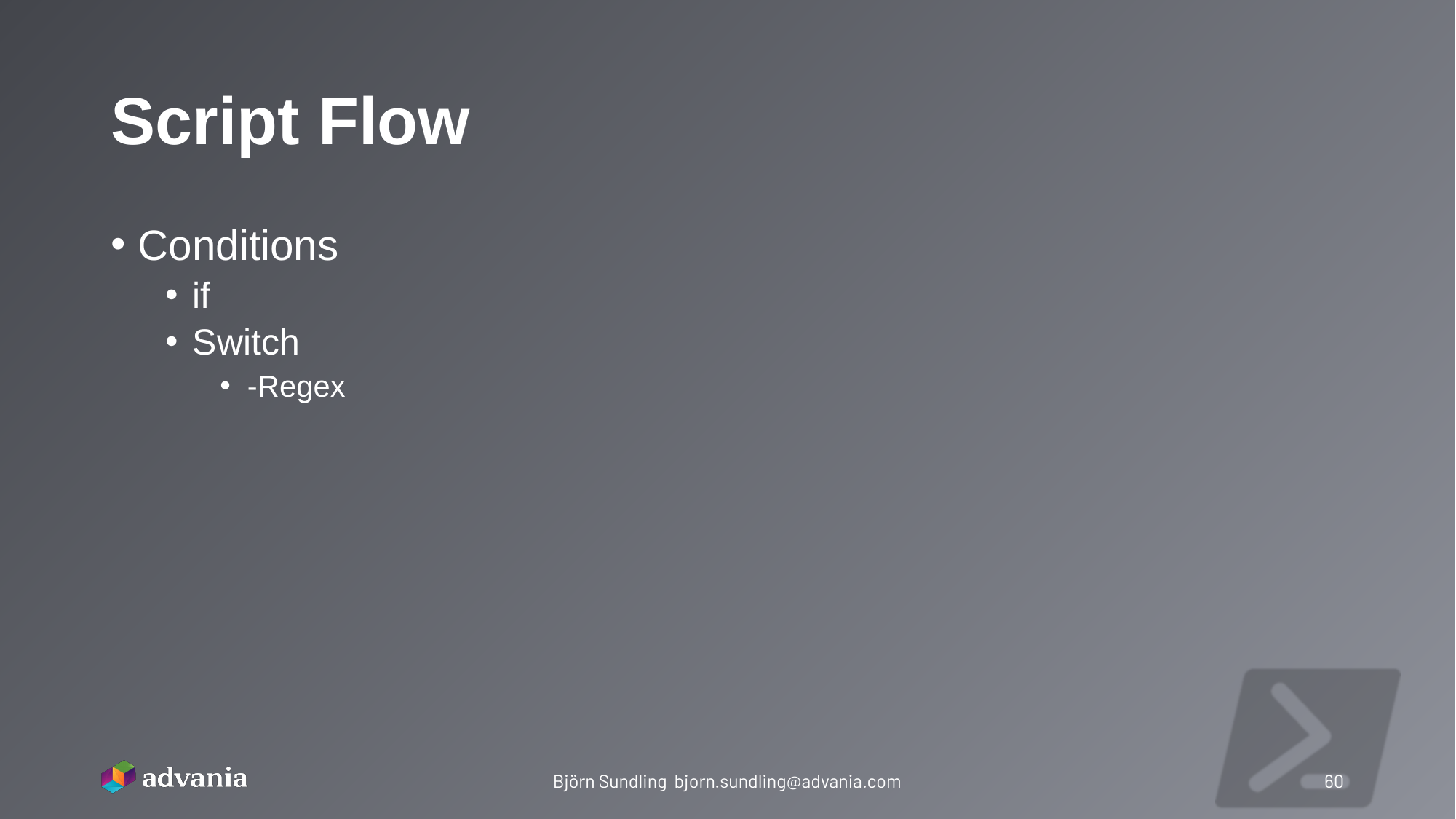

# Script Flow
Conditions
if
Switch
-Regex

Björn Sundling  bjorn.sundling@advania.com
60